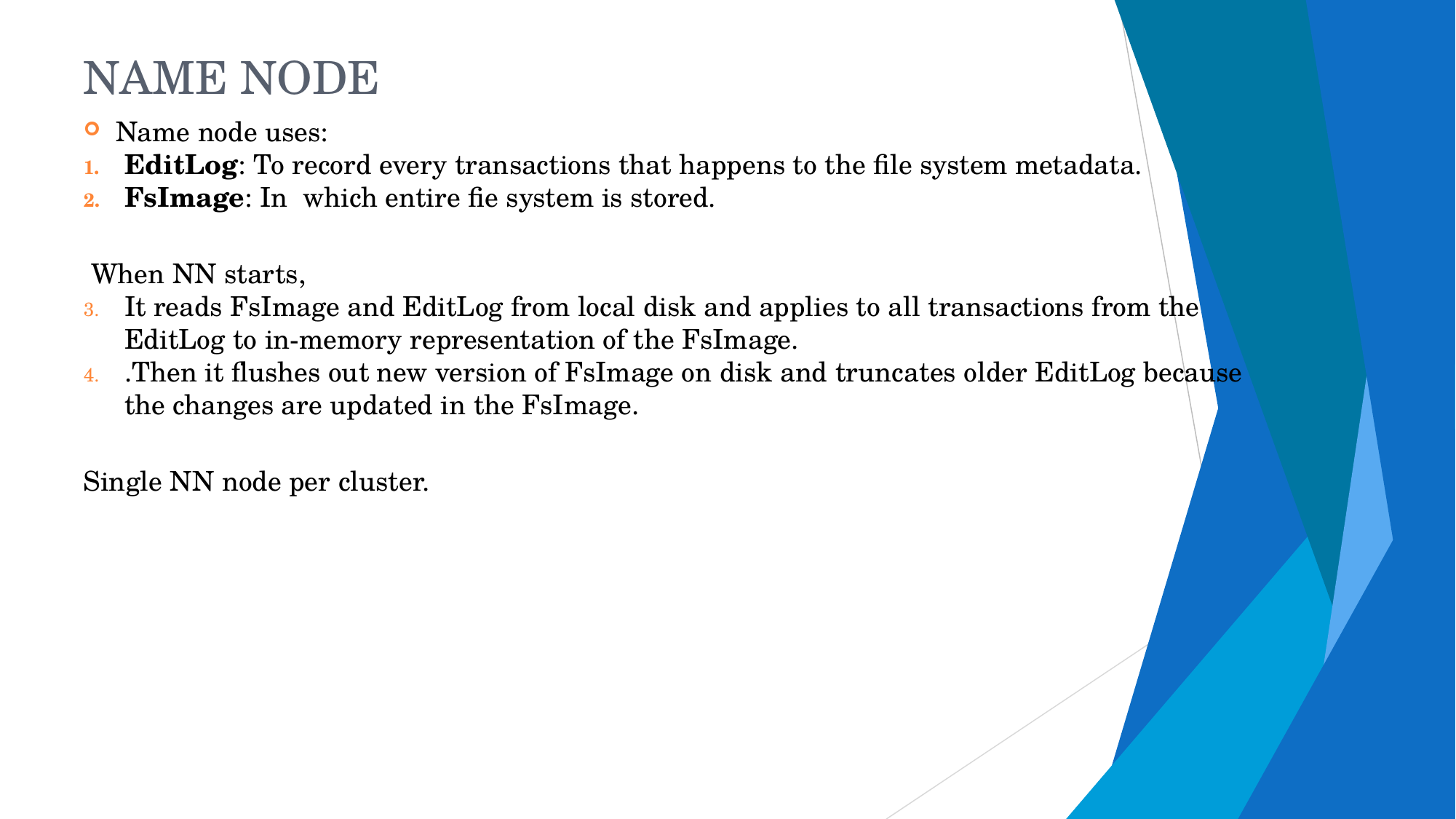

Name node
Name node uses:
EditLog: To record every transactions that happens to the file system metadata.
FsImage: In  which entire fie system is stored.

 When NN starts,
It reads FsImage and EditLog from local disk and applies to all transactions from the EditLog to in-memory representation of the FsImage.
.Then it flushes out new version of FsImage on disk and truncates older EditLog because the changes are updated in the FsImage.

Single NN node per cluster.